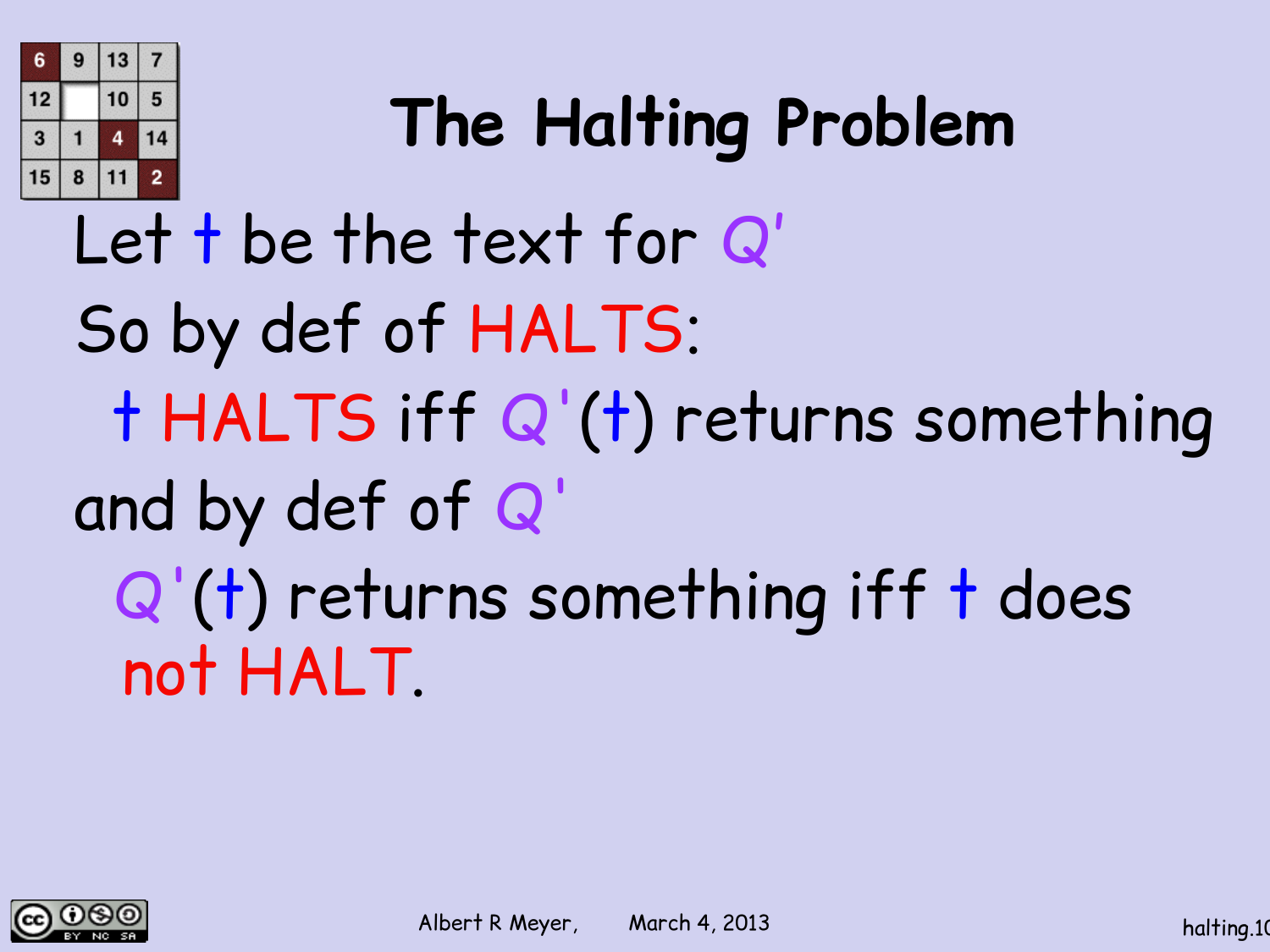

# The Halting Problem
Let t be the text for Q’
So by def of HALTS:
  t HALTS iff Q'(t) returns something
and by def of Q'
  Q'(t) returns something iff t does not HALT.